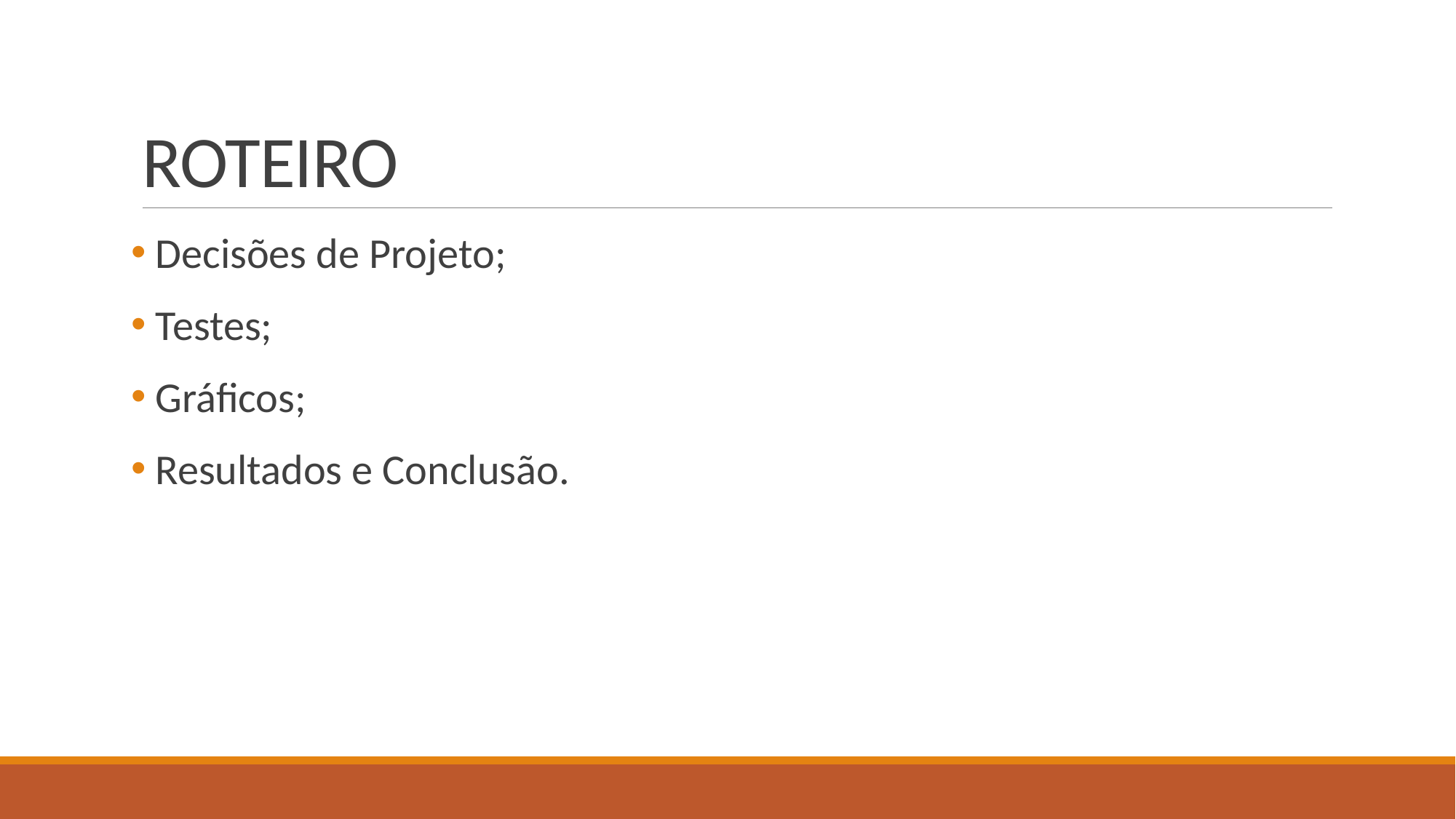

# ROTEIRO
 Decisões de Projeto;
 Testes;
 Gráficos;
 Resultados e Conclusão.